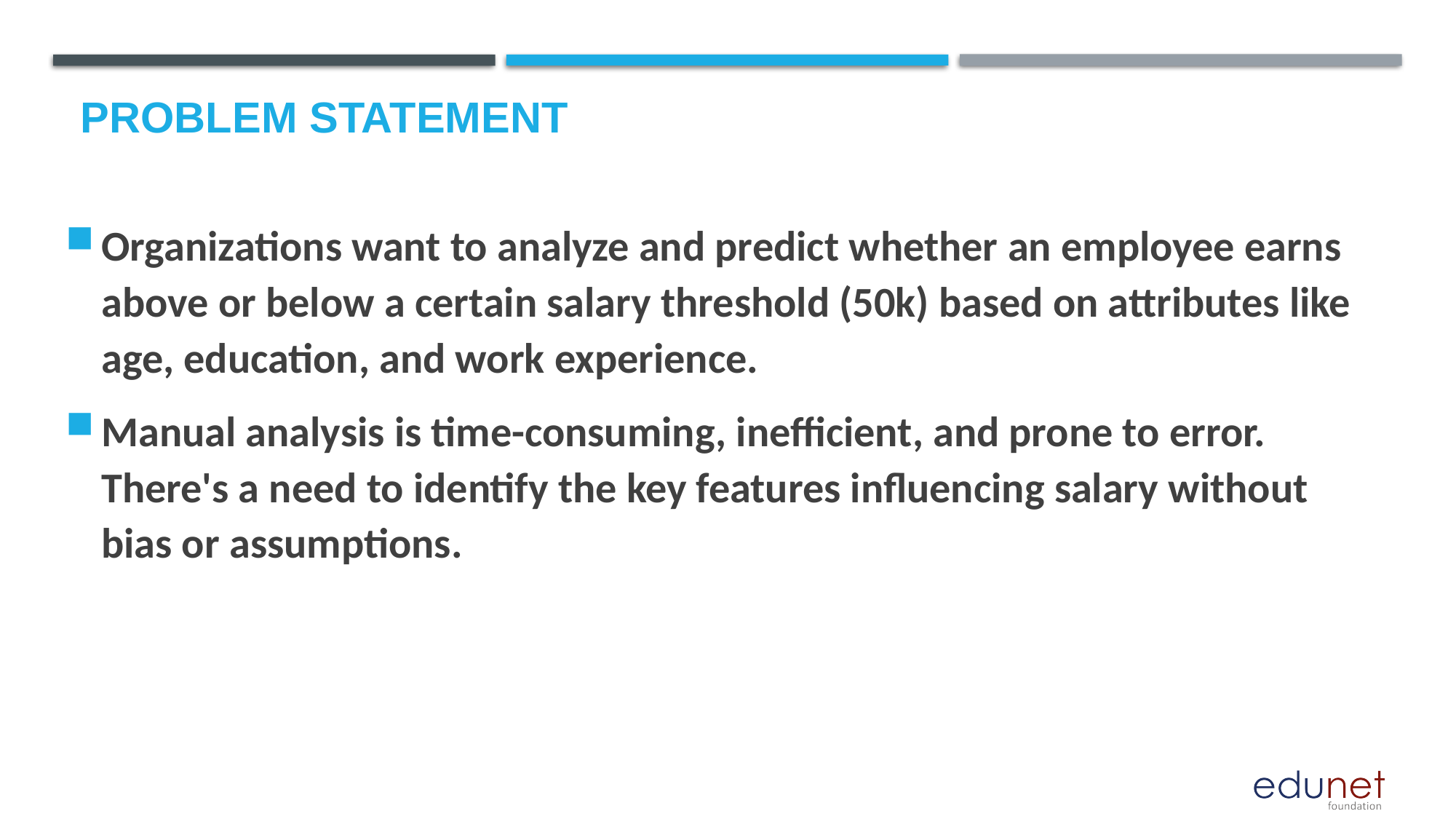

# Problem Statement
Organizations want to analyze and predict whether an employee earns above or below a certain salary threshold (50k) based on attributes like age, education, and work experience.
Manual analysis is time-consuming, inefficient, and prone to error. There's a need to identify the key features influencing salary without bias or assumptions.